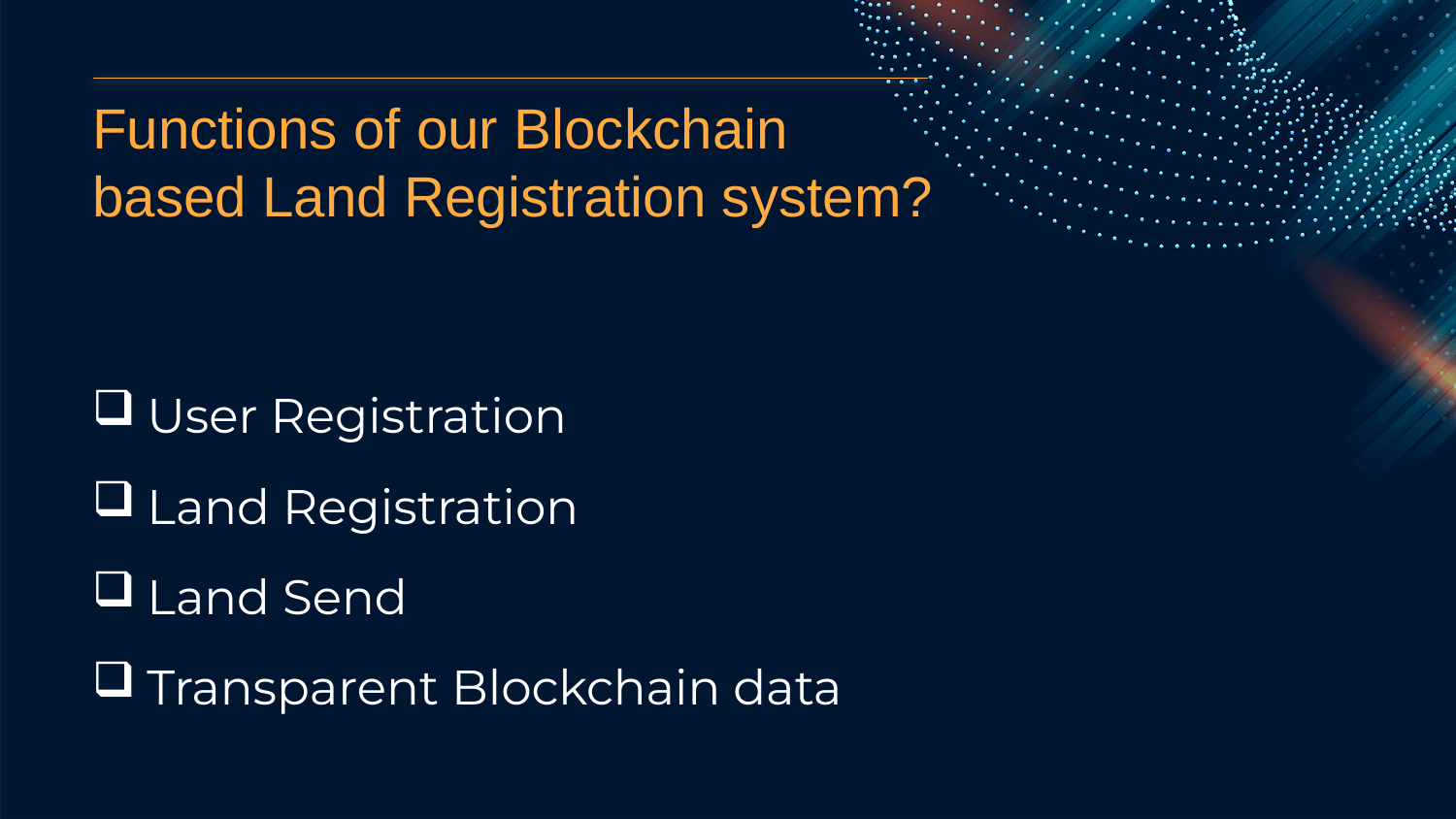

# Functions of our Blockchain based Land Registration system?
User Registration
Land Registration
Land Send
Transparent Blockchain data